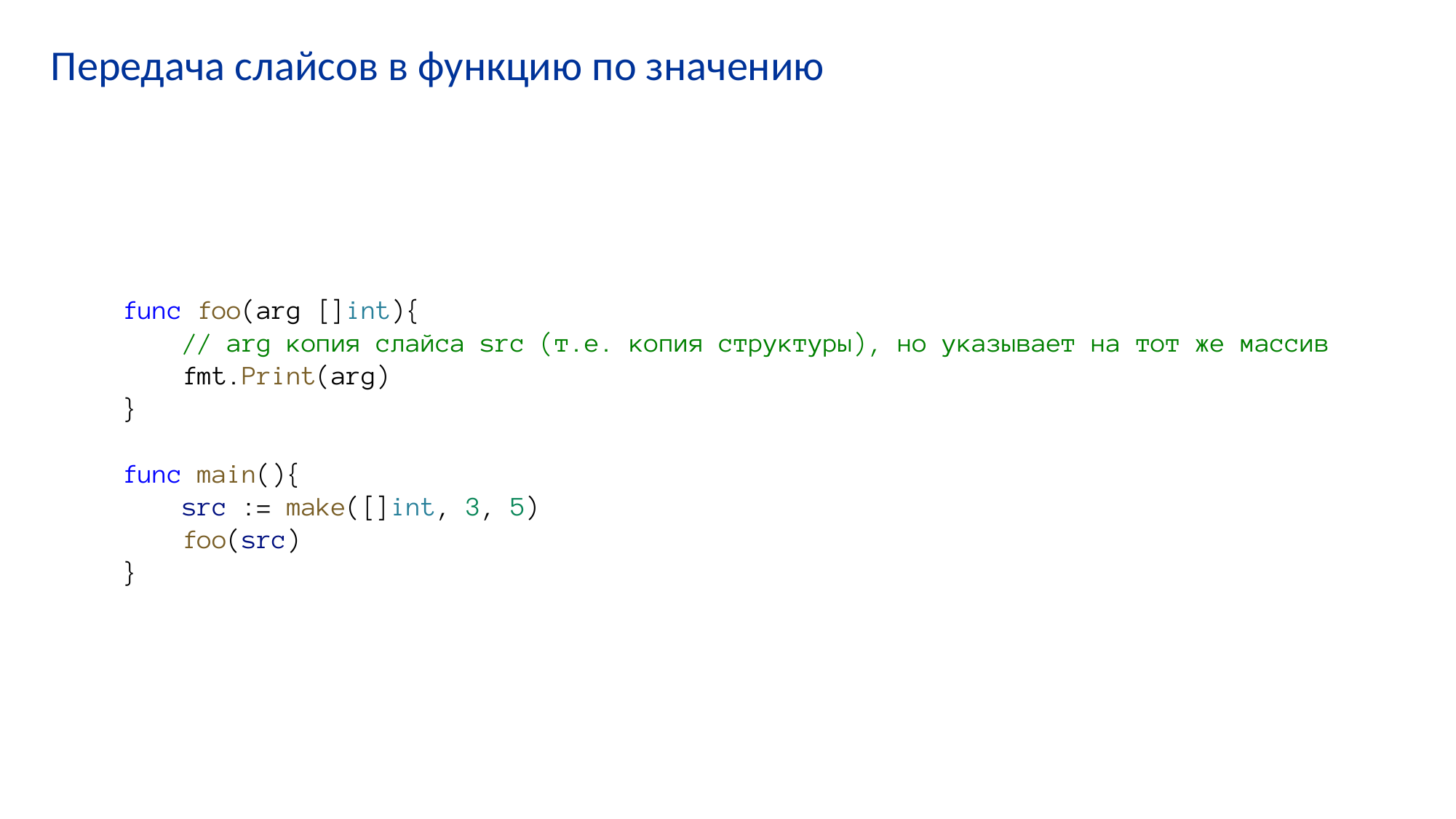

# Передача слайсов в функцию по значению

func foo(arg []int){
    // arg копия слайса src (т.е. копия структуры), но указывает на тот же массив
    fmt.Print(arg)
}
func main(){
    src := make([]int, 3, 5)
    foo(src)
}